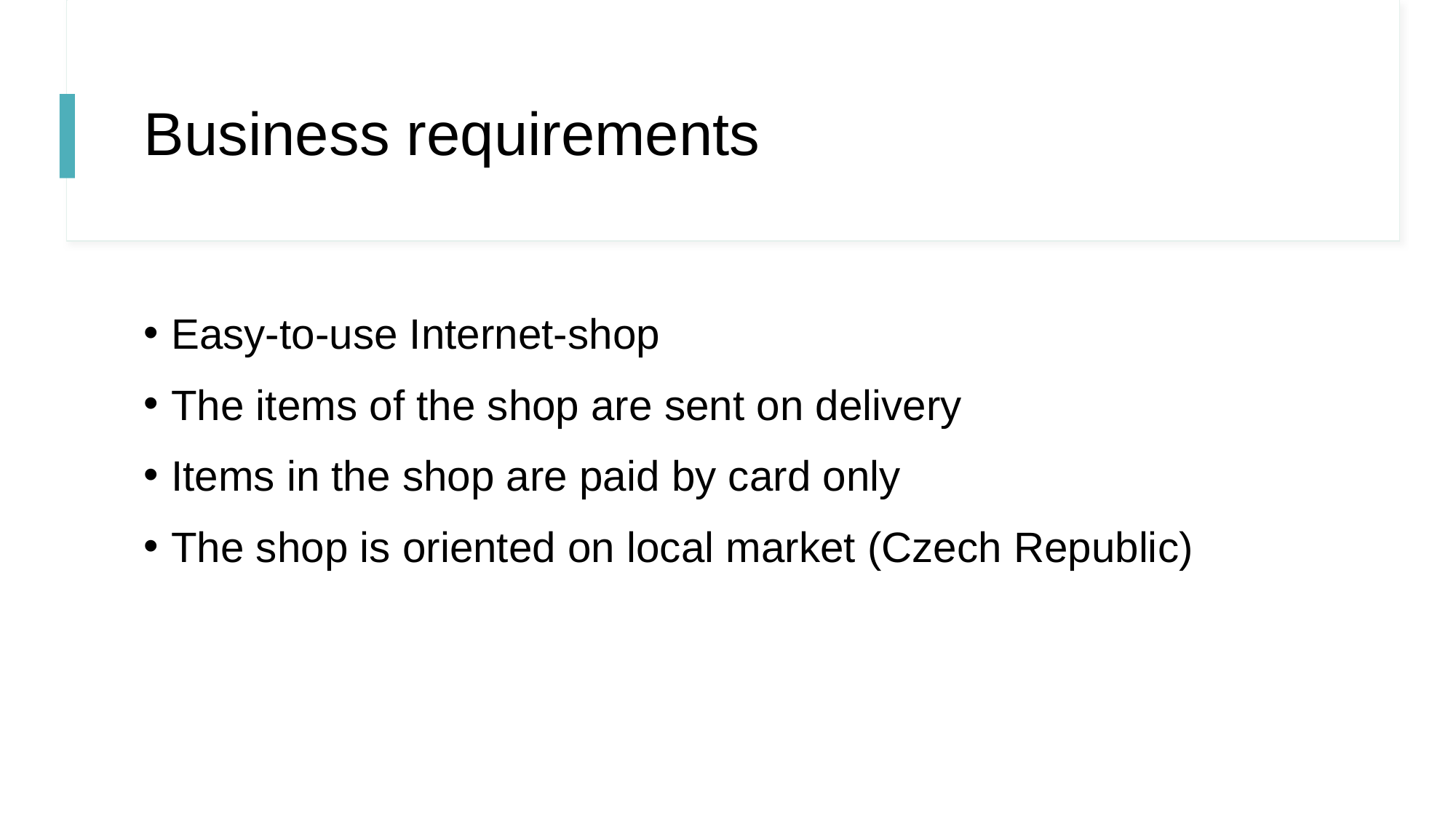

# Business requirements
Easy-to-use Internet-shop
The items of the shop are sent on delivery
Items in the shop are paid by card only
The shop is oriented on local market (Czech Republic)